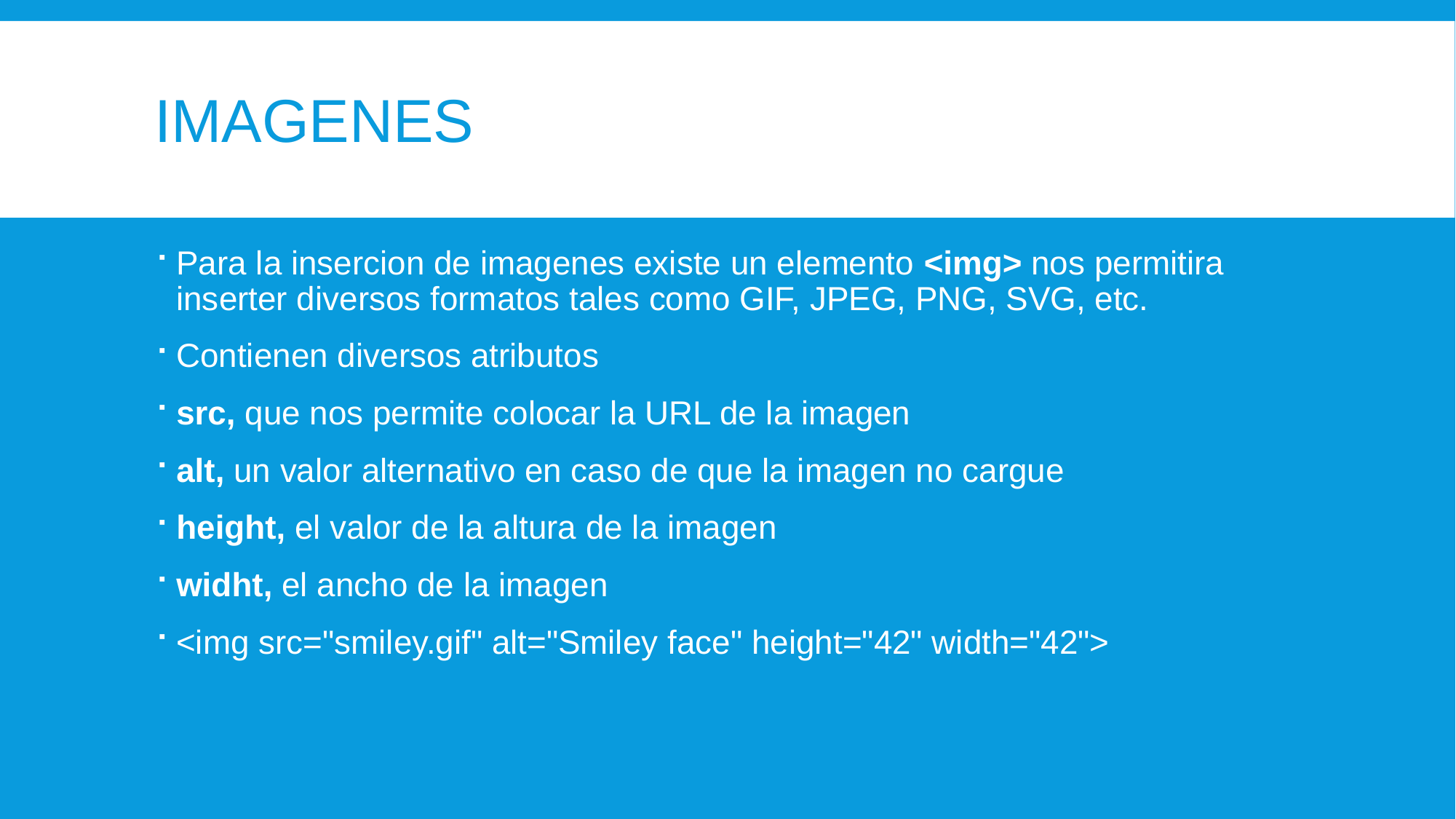

# Imagenes
Para la insercion de imagenes existe un elemento <img> nos permitira inserter diversos formatos tales como GIF, JPEG, PNG, SVG, etc.
Contienen diversos atributos
src, que nos permite colocar la URL de la imagen
alt, un valor alternativo en caso de que la imagen no cargue
height, el valor de la altura de la imagen
widht, el ancho de la imagen
<img src="smiley.gif" alt="Smiley face" height="42" width="42">